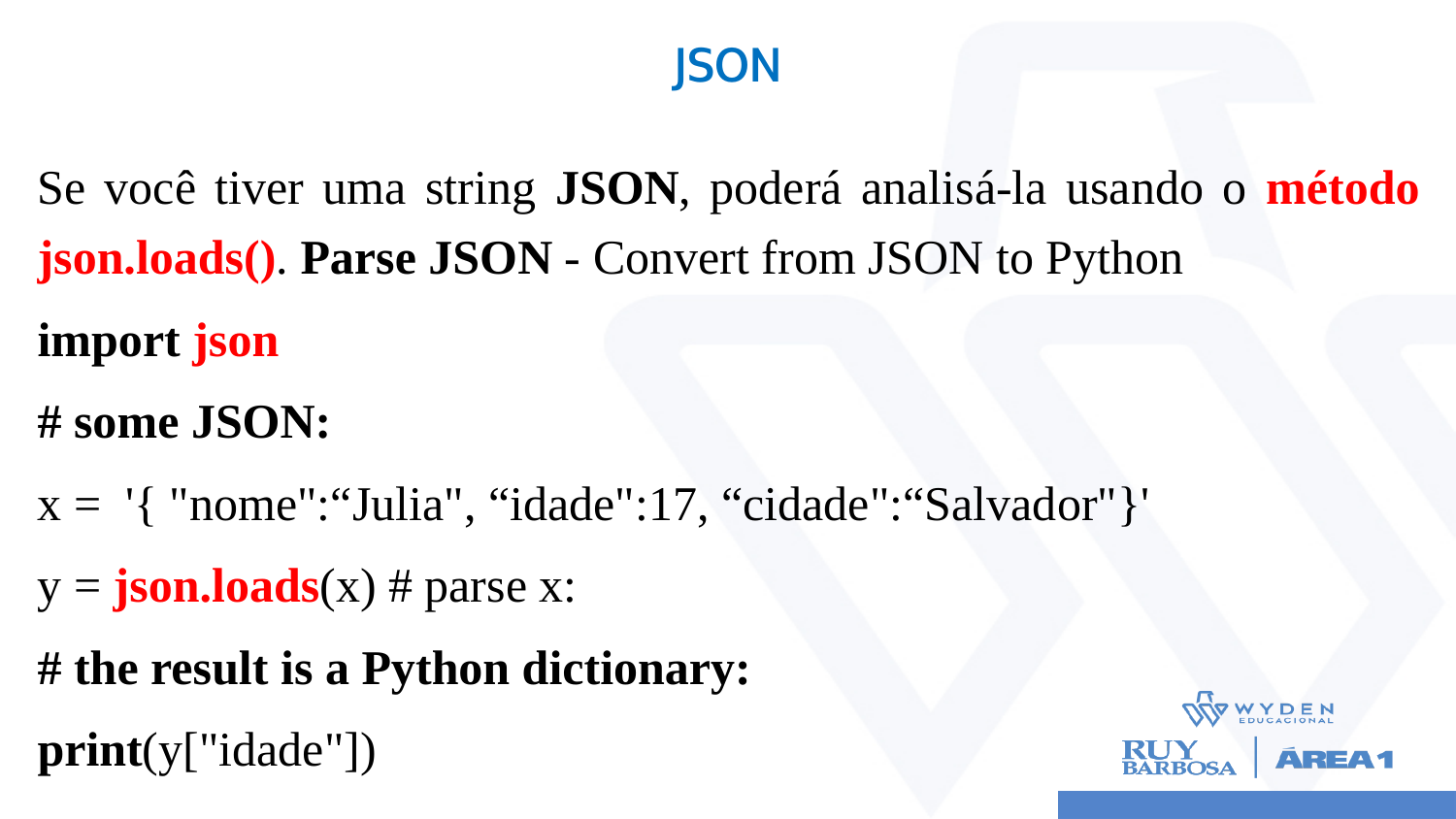

# JSON
Se você tiver uma string JSON, poderá analisá-la usando o método json.loads(). Parse JSON - Convert from JSON to Python
import json
# some JSON:
x =  '{ "nome":“Julia", “idade":17, “cidade":“Salvador"}'
y = json.loads(x) # parse x:
# the result is a Python dictionary:
print(y["idade"])